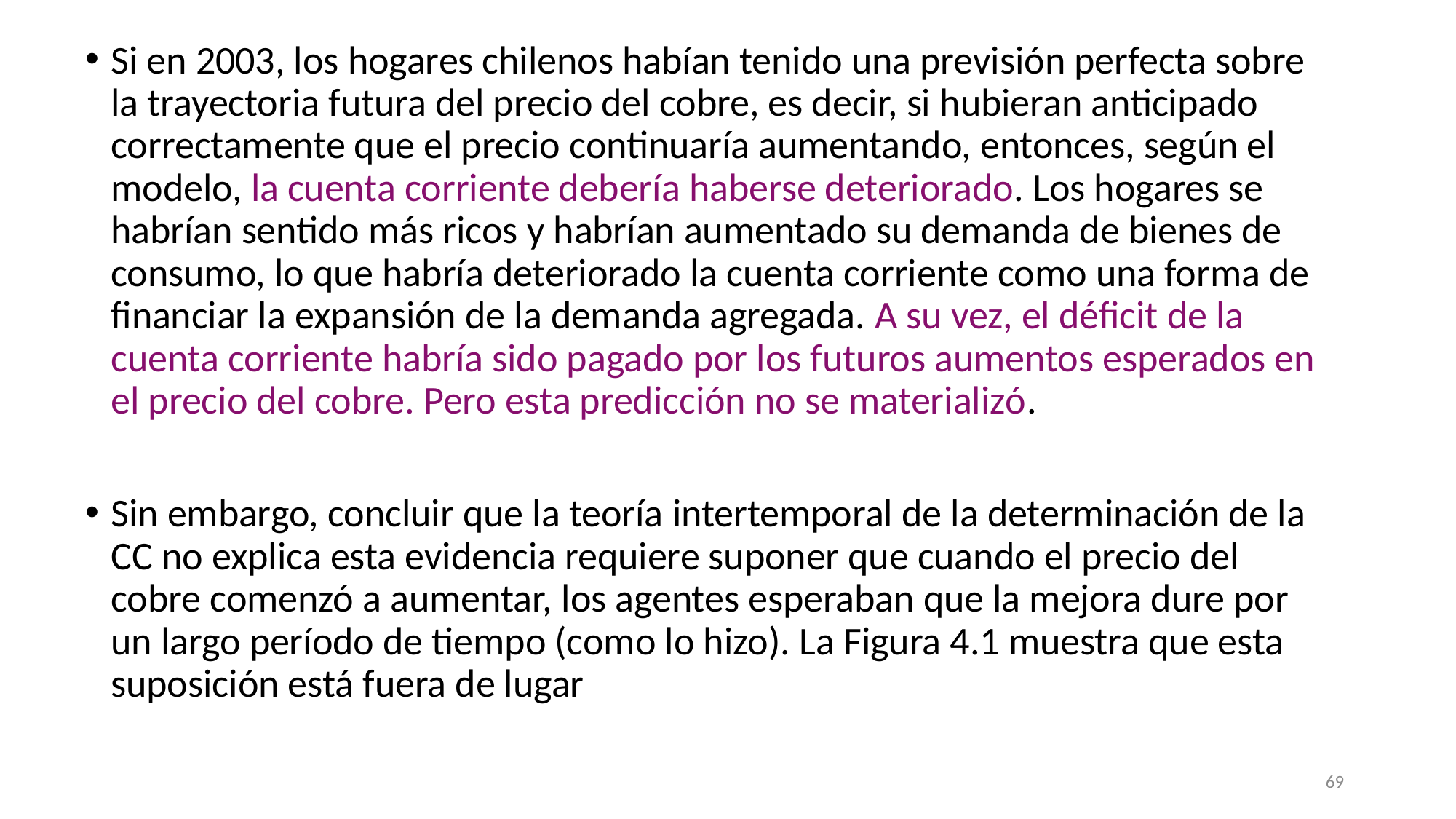

Si en 2003, los hogares chilenos habían tenido una previsión perfecta sobre la trayectoria futura del precio del cobre, es decir, si hubieran anticipado correctamente que el precio continuaría aumentando, entonces, según el modelo, la cuenta corriente debería haberse deteriorado. Los hogares se habrían sentido más ricos y habrían aumentado su demanda de bienes de consumo, lo que habría deteriorado la cuenta corriente como una forma de financiar la expansión de la demanda agregada. A su vez, el déficit de la cuenta corriente habría sido pagado por los futuros aumentos esperados en el precio del cobre. Pero esta predicción no se materializó.

Sin embargo, concluir que la teoría intertemporal de la determinación de la CC no explica esta evidencia requiere suponer que cuando el precio del cobre comenzó a aumentar, los agentes esperaban que la mejora dure por un largo período de tiempo (como lo hizo). La Figura 4.1 muestra que esta suposición está fuera de lugar
69